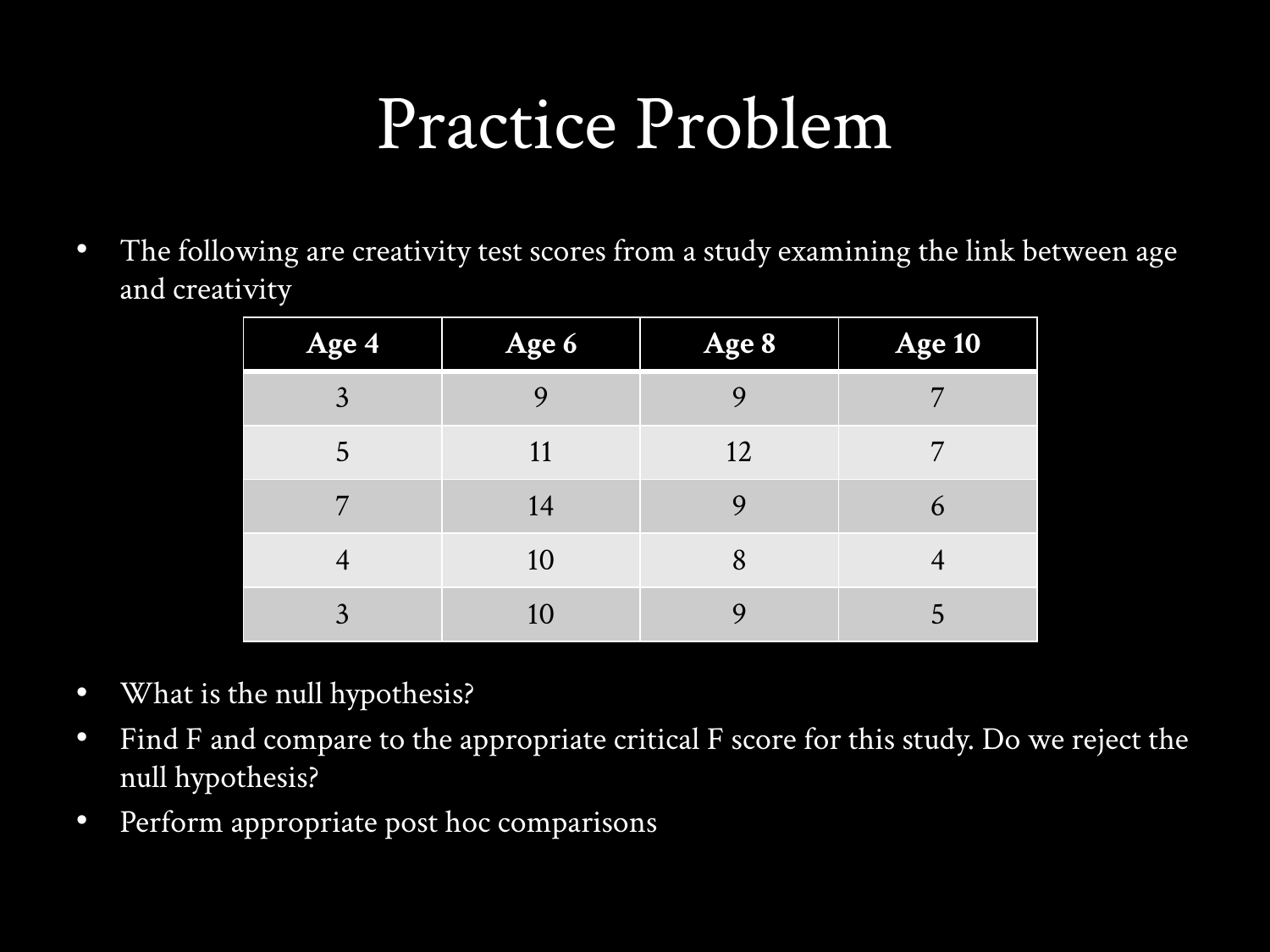

# Practice Problem
The following are creativity test scores from a study examining the link between age and creativity

What is the null hypothesis?
Find F and compare to the appropriate critical F score for this study. Do we reject the null hypothesis?
Perform appropriate post hoc comparisons

| Age 4 | Age 6 | Age 8 | Age 10 |
| --- | --- | --- | --- |
| 3 | 9 | 9 | 7 |
| 5 | 11 | 12 | 7 |
| 7 | 14 | 9 | 6 |
| 4 | 10 | 8 | 4 |
| 3 | 10 | 9 | 5 |